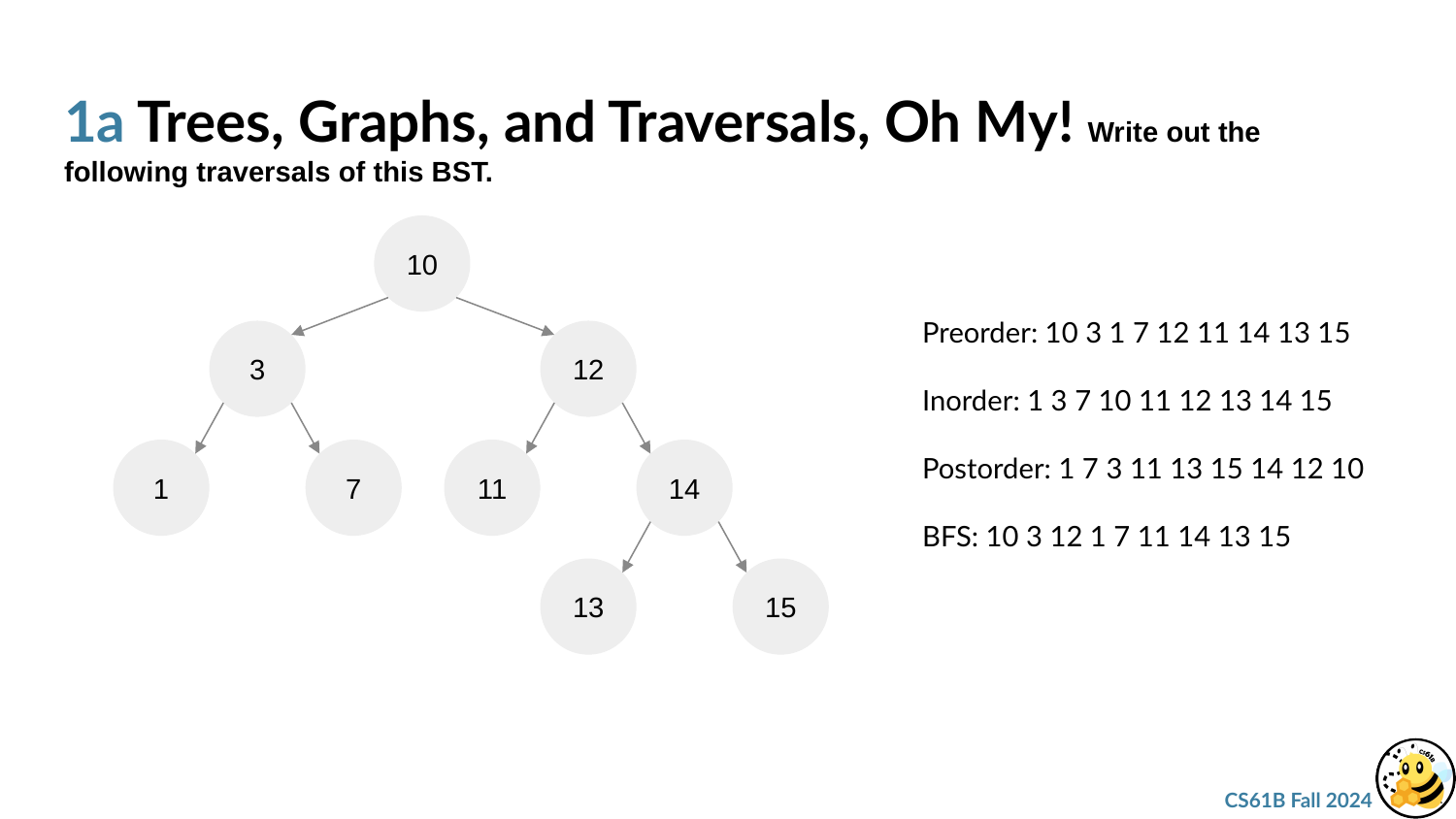

# 1a Trees, Graphs, and Traversals, Oh My! Write out the following traversals of this BST.

10
Preorder: 10 3 1 7 12 11 14 13 15

Inorder: 1 3 7 10 11 12 13 14 15

Postorder: 1 7 3 11 13 15 14 12 10

BFS: 10 3 12 1 7 11 14 13 15
3
12
1
7
11
14
13
15